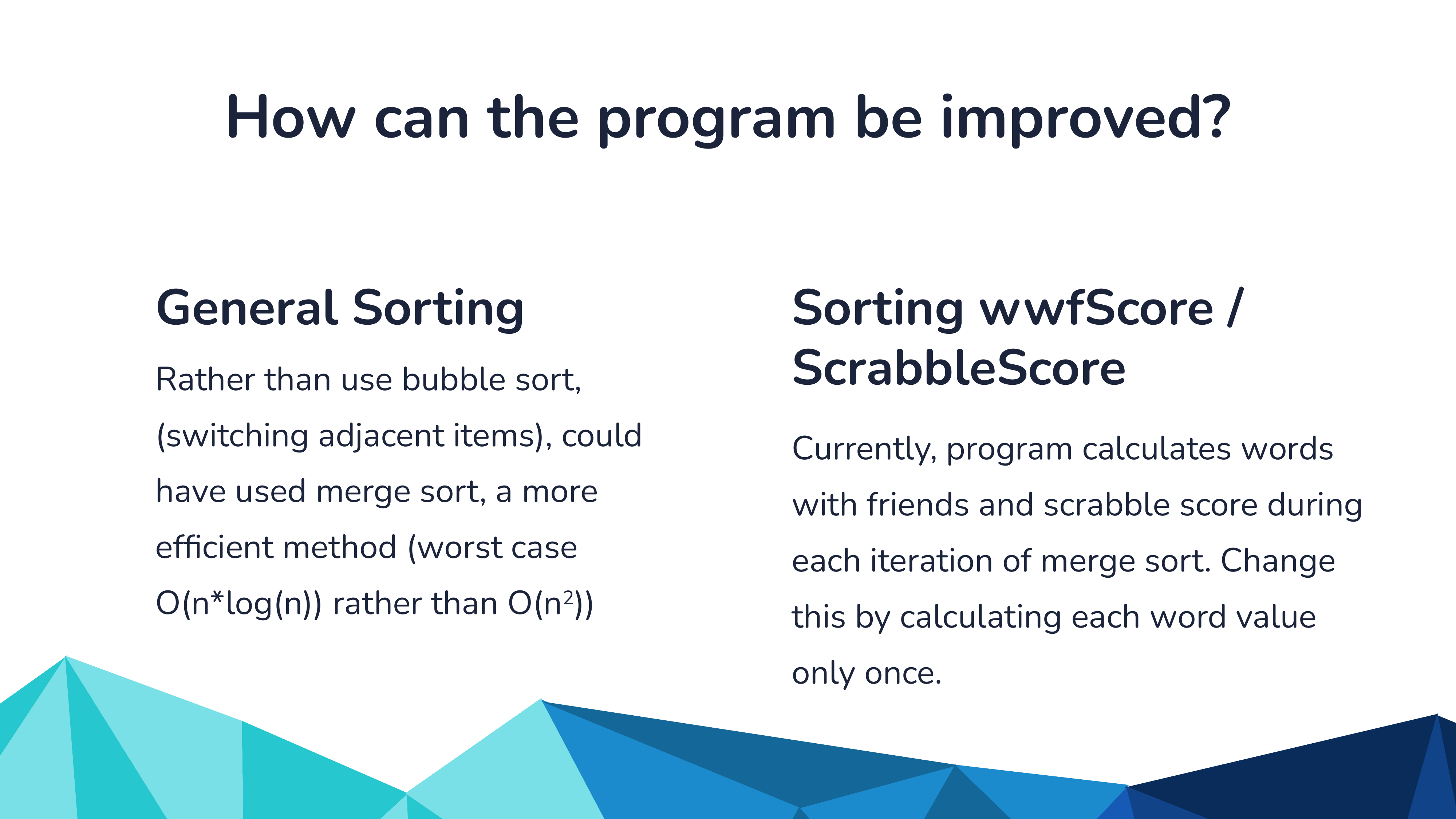

How can the program be improved?
General Sorting
Sorting wwfScore / ScrabbleScore
Rather than use bubble sort, (switching adjacent items), could have used merge sort, a more efficient method (worst case O(n*log(n)) rather than O(n2))
Currently, program calculates words with friends and scrabble score during each iteration of merge sort. Change this by calculating each word value only once.